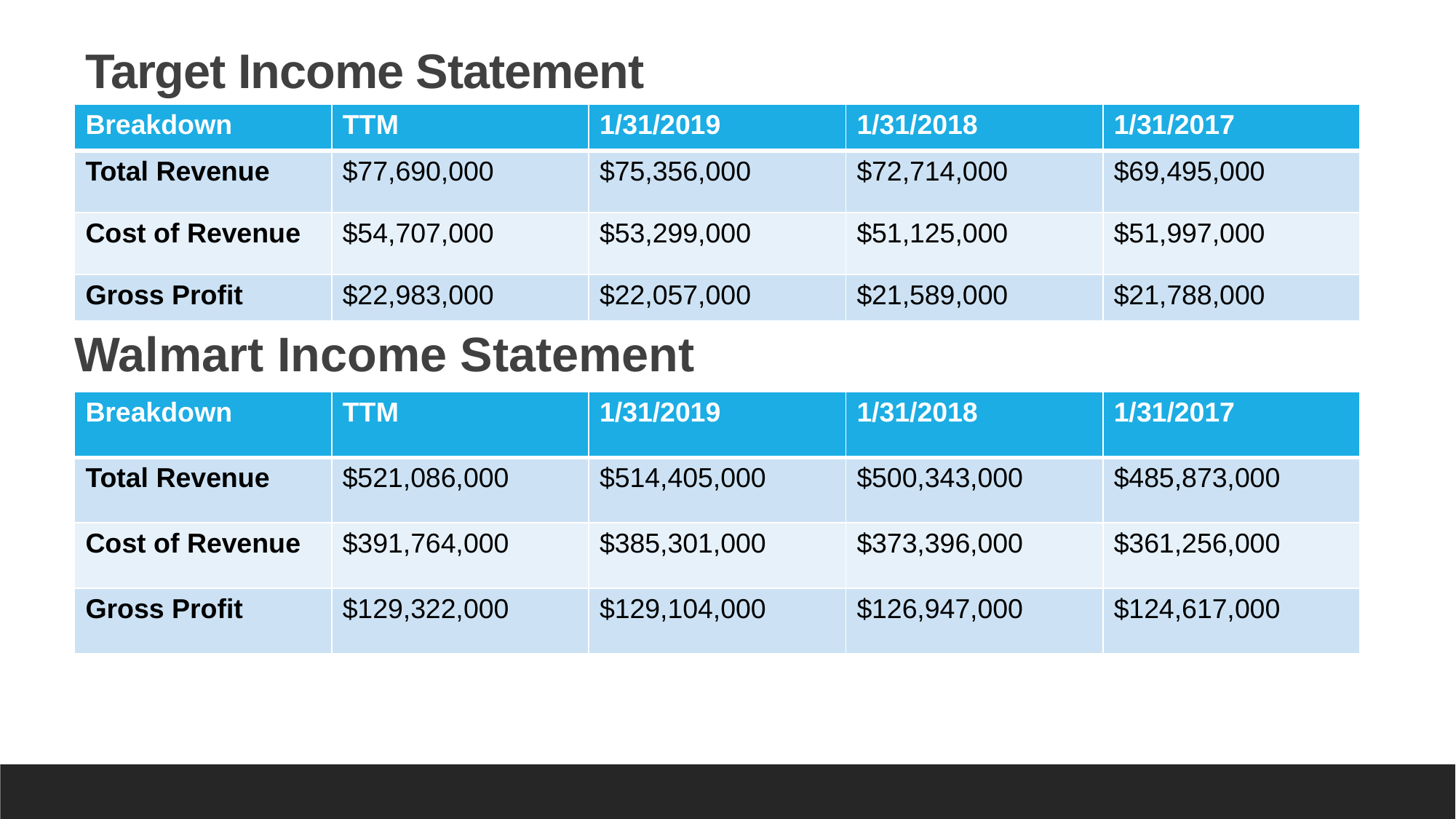

# Target Income Statement
| Breakdown | TTM | 1/31/2019 | 1/31/2018 | 1/31/2017 |
| --- | --- | --- | --- | --- |
| Total Revenue | $77,690,000 | $75,356,000 | $72,714,000 | $69,495,000 |
| Cost of Revenue | $54,707,000 | $53,299,000 | $51,125,000 | $51,997,000 |
| Gross Profit | $22,983,000 | $22,057,000 | $21,589,000 | $21,788,000 |

Walmart Income Statement

| Breakdown | TTM | 1/31/2019 | 1/31/2018 | 1/31/2017 |
| --- | --- | --- | --- | --- |
| Total Revenue | $521,086,000 | $514,405,000 | $500,343,000 | $485,873,000 |
| Cost of Revenue | $391,764,000 | $385,301,000 | $373,396,000 | $361,256,000 |
| Gross Profit | $129,322,000 | $129,104,000 | $126,947,000 | $124,617,000 |